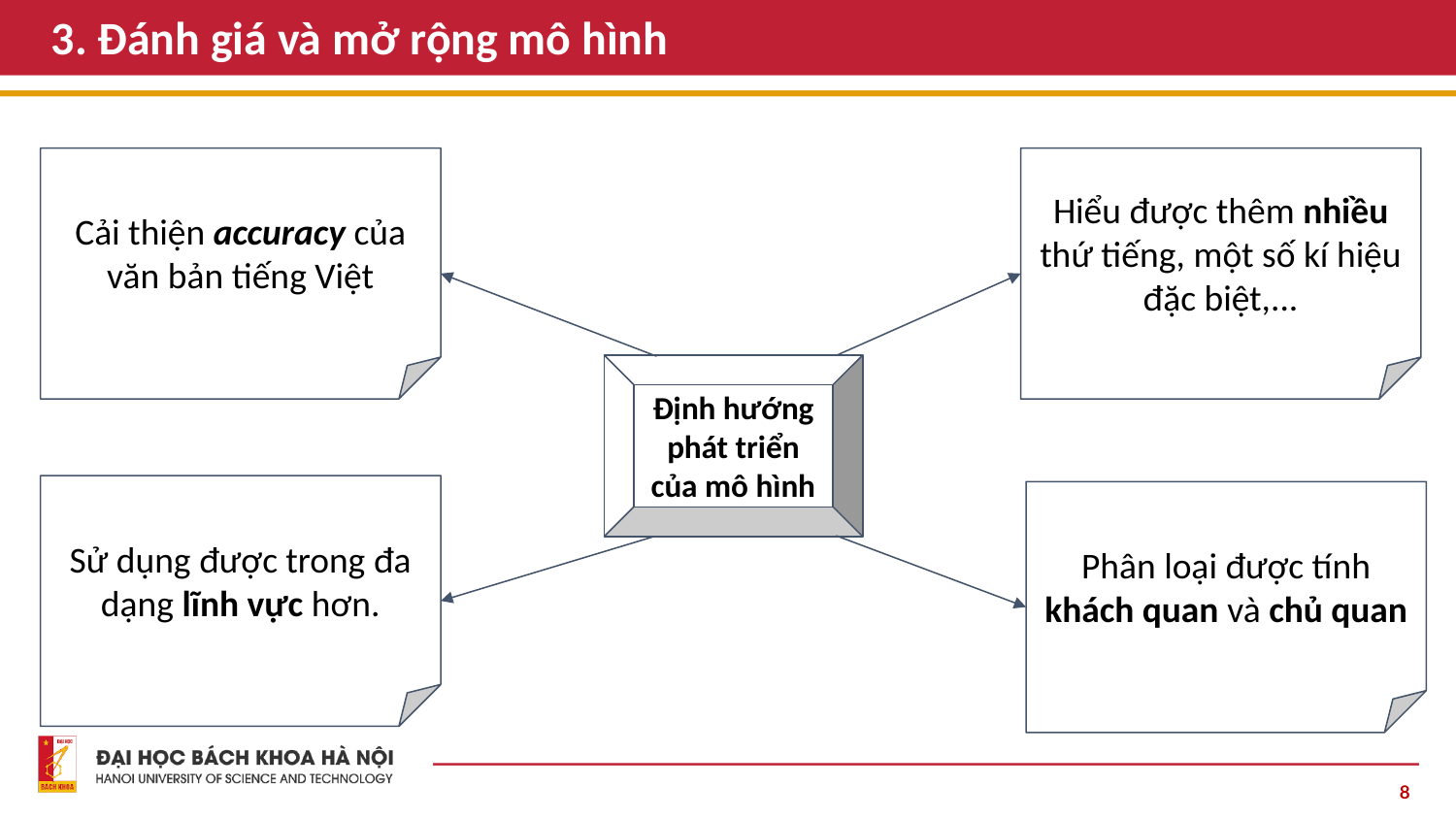

# 3. Đánh giá và mở rộng mô hình
Cải thiện accuracy của văn bản tiếng Việt
Hiểu được thêm nhiều thứ tiếng, một số kí hiệu đặc biệt,...
Định hướng phát triển của mô hình
Sử dụng được trong đa dạng lĩnh vực hơn.
Phân loại được tính khách quan và chủ quan
8